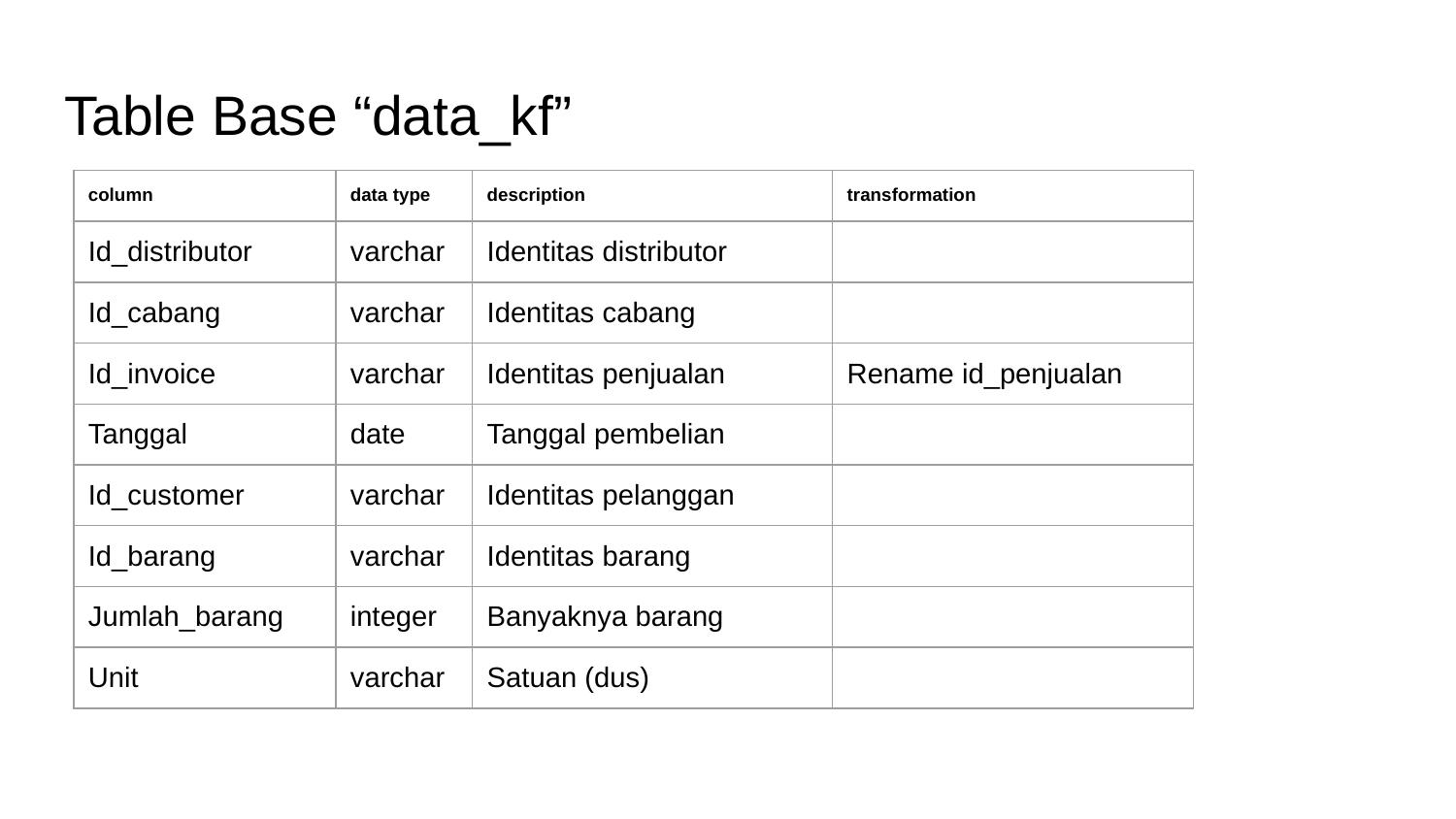

# Table Base “data_kf”

| column | data type | description | transformation |
| --- | --- | --- | --- |
| Id\_distributor | varchar | Identitas distributor |  |
| Id\_cabang | varchar | Identitas cabang |  |
| Id\_invoice | varchar | Identitas penjualan | Rename id\_penjualan |
| Tanggal | date | Tanggal pembelian |  |
| Id\_customer | varchar | Identitas pelanggan |  |
| Id\_barang | varchar | Identitas barang |  |
| Jumlah\_barang | integer | Banyaknya barang |  |
| Unit | varchar | Satuan (dus) |  |